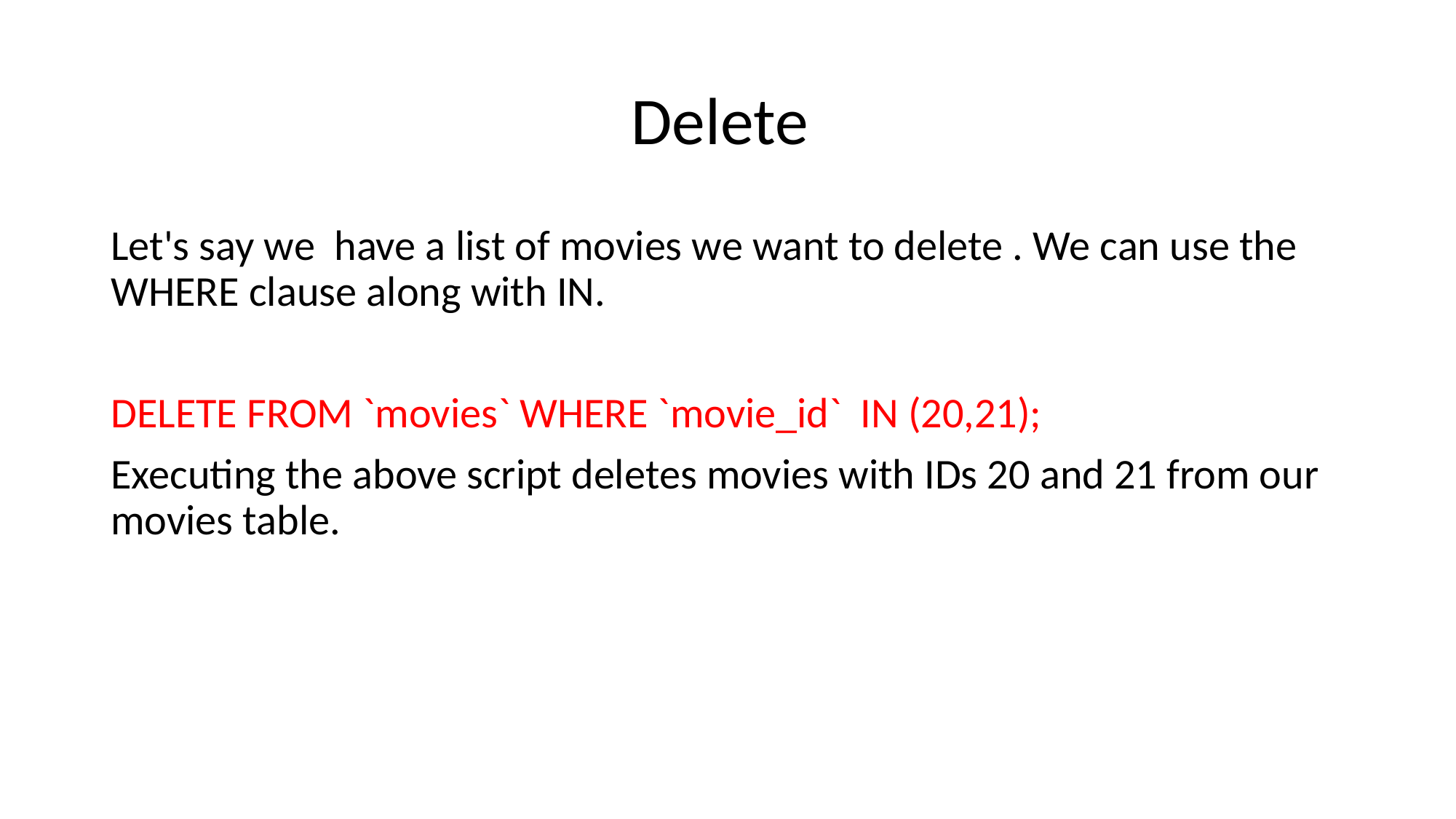

# Delete
Let's say we  have a list of movies we want to delete . We can use the WHERE clause along with IN.

DELETE FROM `movies` WHERE `movie_id`  IN (20,21);
Executing the above script deletes movies with IDs 20 and 21 from our movies table.